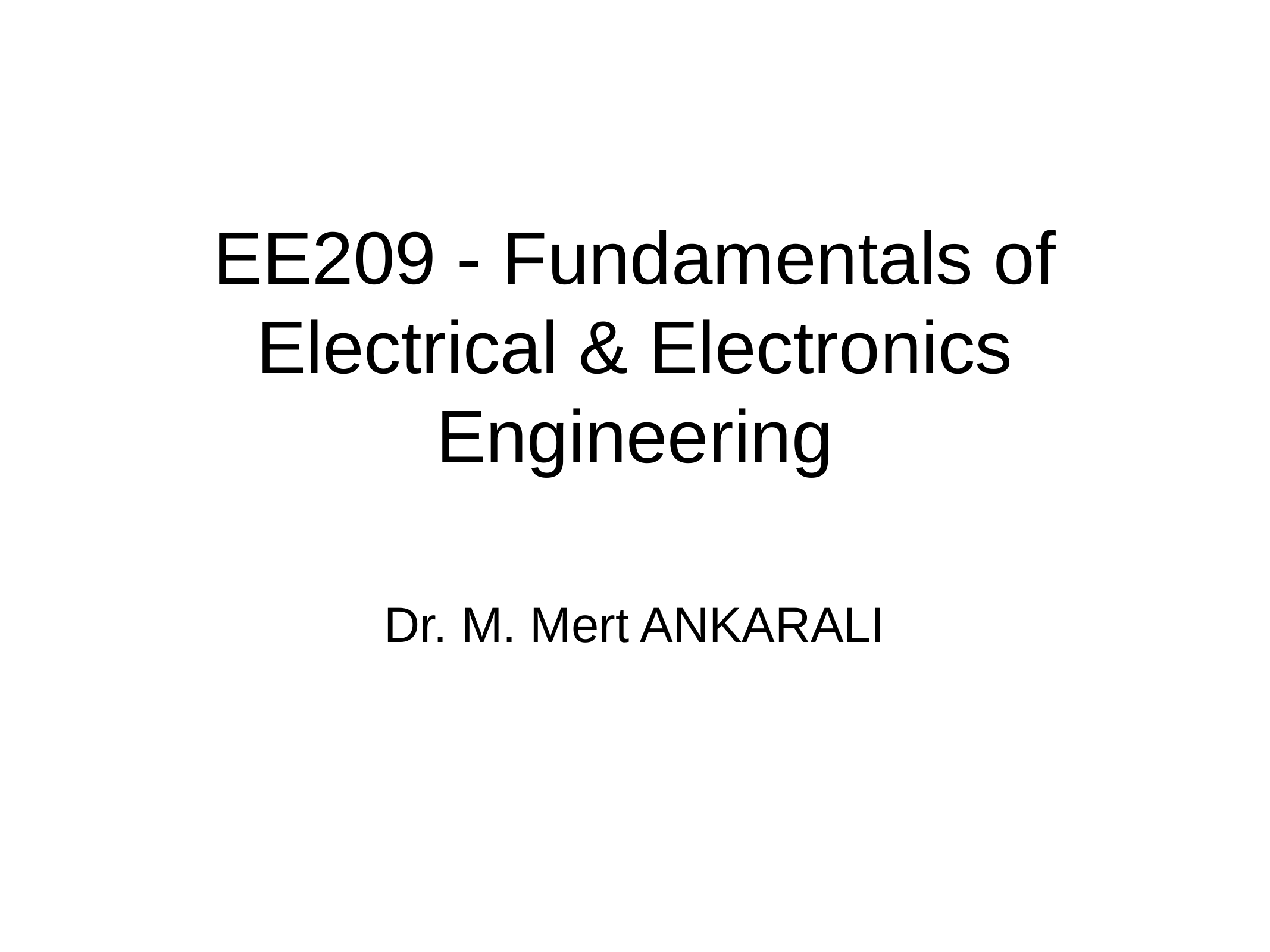

# EE209 - Fundamentals of Electrical & Electronics Engineering
Dr. M. Mert ANKARALI